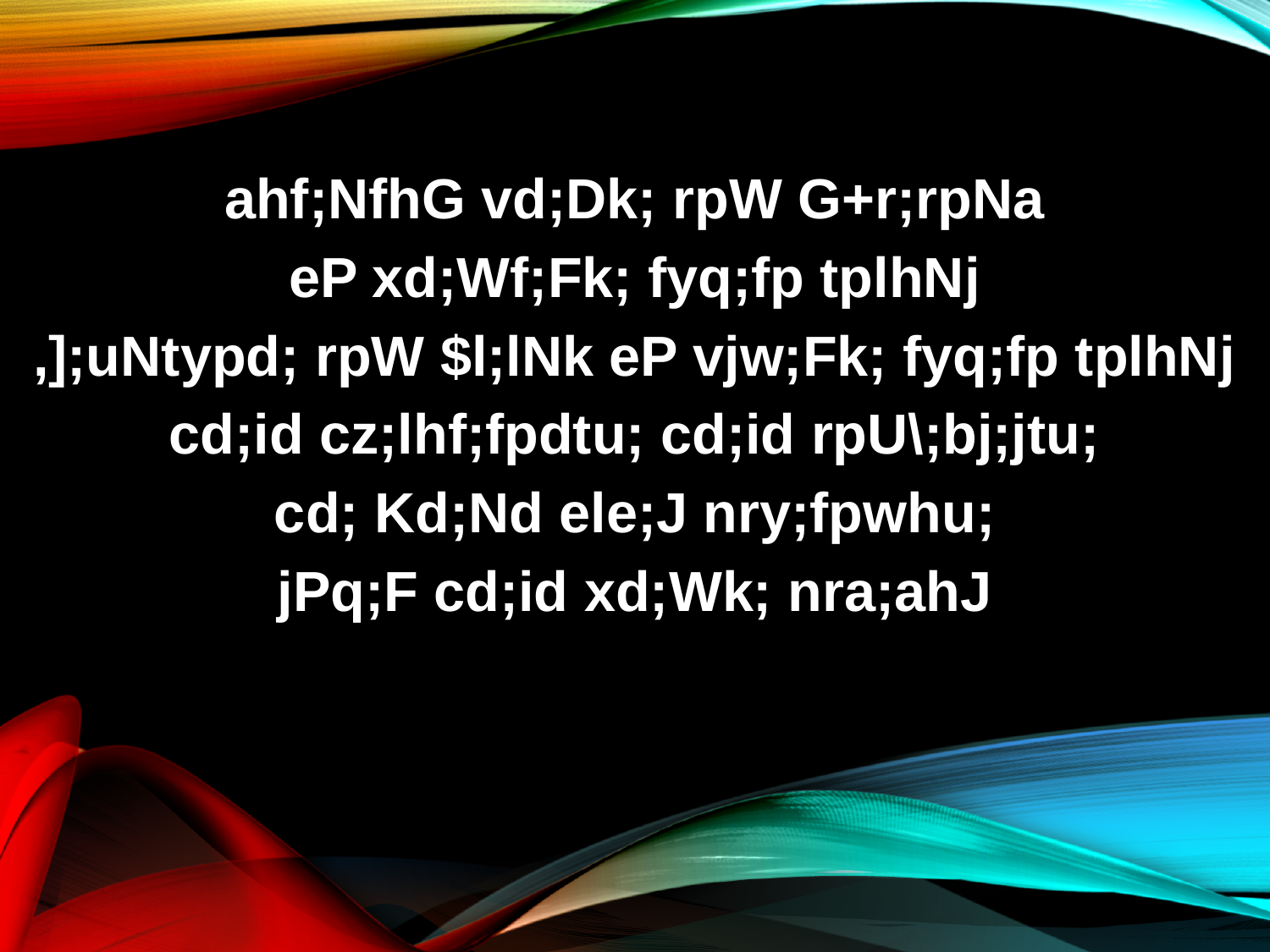

ahf;NfhG vd;Dk; rpW G+r;rpNa
eP xd;Wf;Fk; fyq;fp tplhNj
,];uNtypd; rpW $l;lNk eP vjw;Fk; fyq;fp tplhNj
cd;id cz;lhf;fpdtu; cd;id rpU\;bj;jtu;
cd; Kd;Nd ele;J nry;fpwhu;
jPq;F cd;id xd;Wk; nra;ahJ